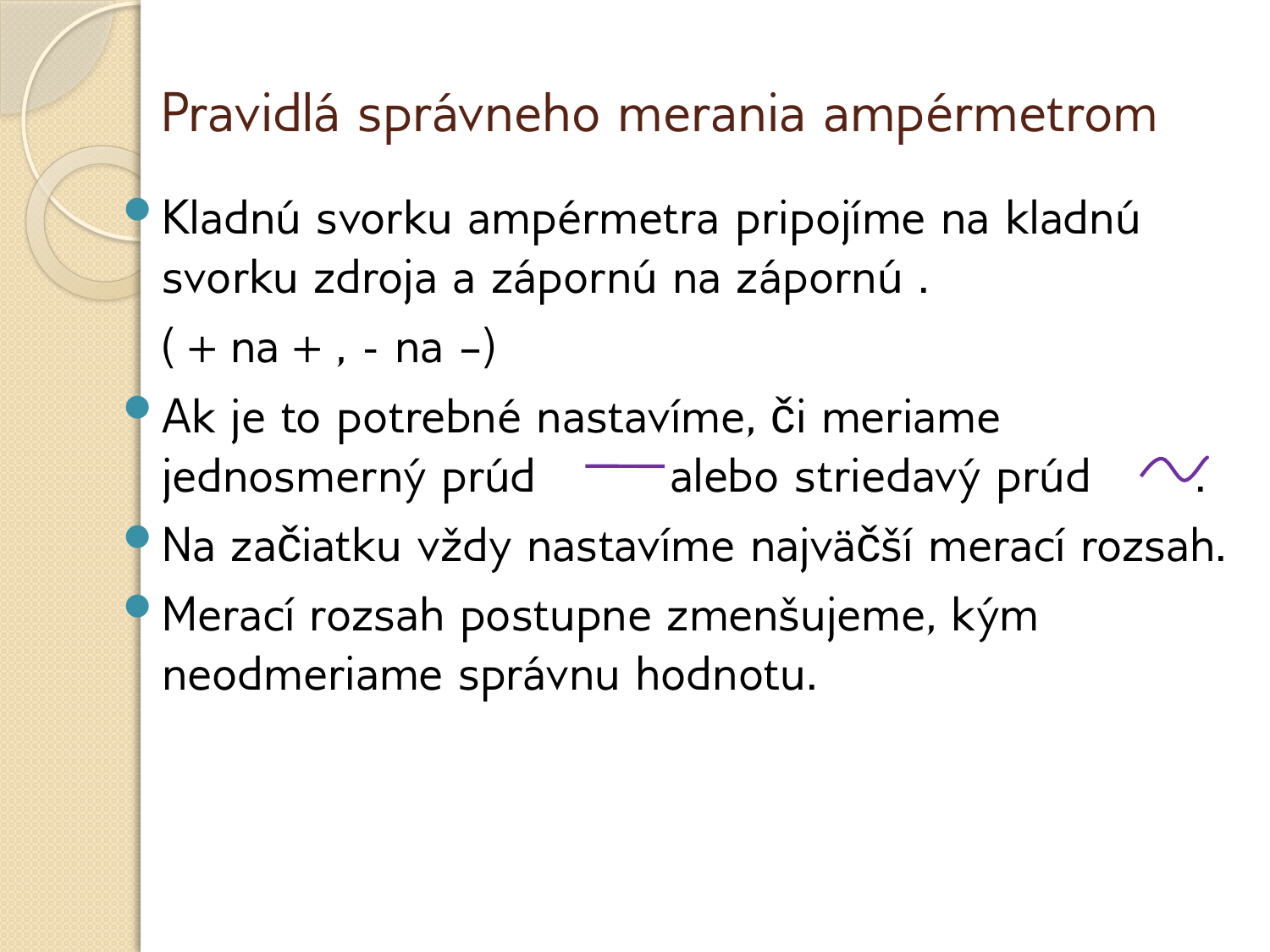

# Pravidlá správneho merania ampérmetrom
Kladnú svorku ampérmetra pripojíme na kladnú svorku zdroja a zápornú na zápornú .
	( + na + , - na –)
Ak je to potrebné nastavíme, či meriame jednosmerný prúd         alebo striedavý prúd       .
Na začiatku vždy nastavíme najväčší merací rozsah.
Merací rozsah postupne zmenšujeme, kým neodmeriame správnu hodnotu.